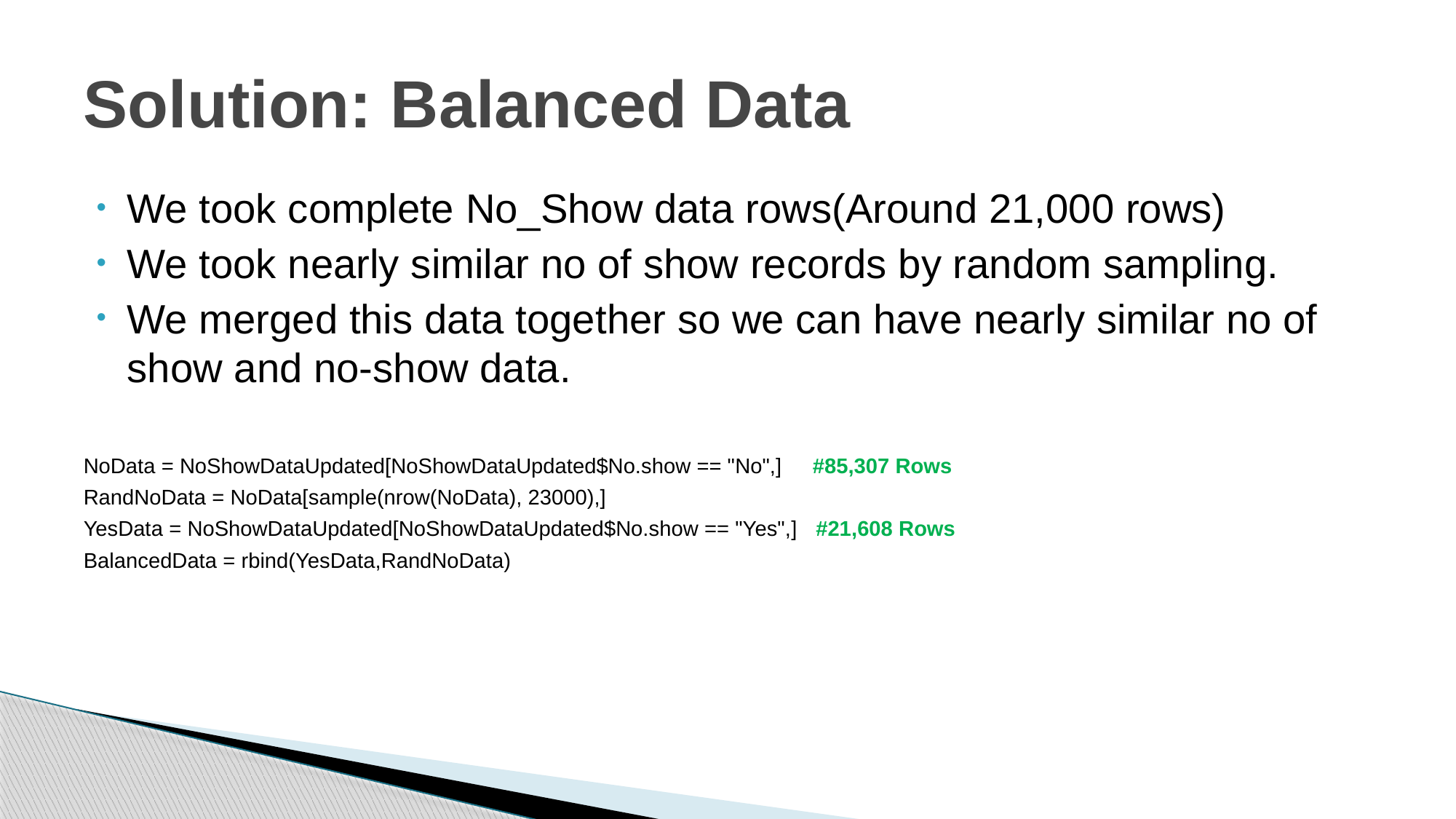

# Solution: Balanced Data
We took complete No_Show data rows(Around 21,000 rows)
We took nearly similar no of show records by random sampling.
We merged this data together so we can have nearly similar no of show and no-show data.

NoData = NoShowDataUpdated[NoShowDataUpdated$No.show == "No",]     #85,307 Rows
RandNoData = NoData[sample(nrow(NoData), 23000),]
YesData = NoShowDataUpdated[NoShowDataUpdated$No.show == "Yes",]   #21,608 Rows
BalancedData = rbind(YesData,RandNoData)